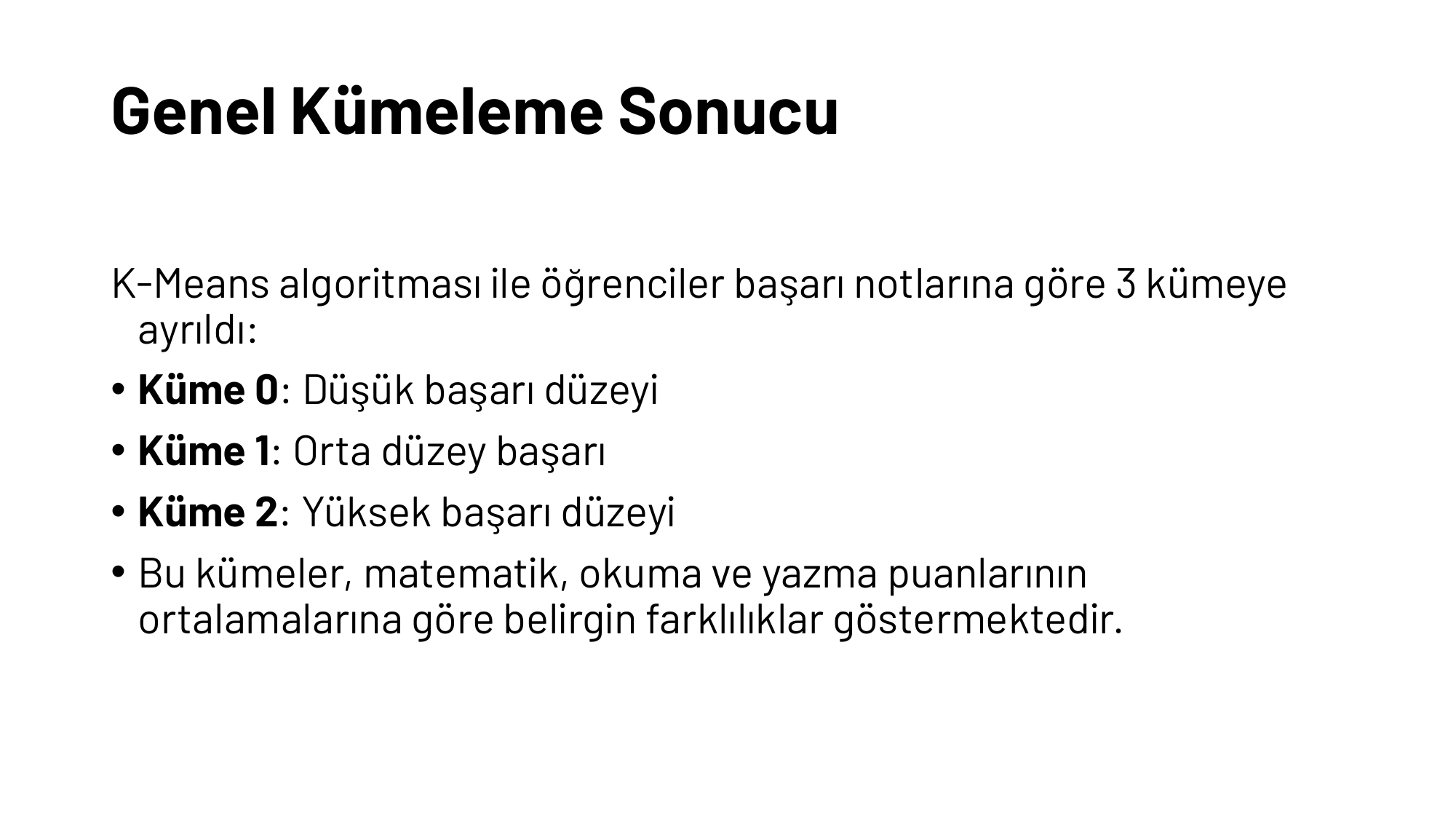

# Genel Kümeleme Sonucu
K-Means algoritması ile öğrenciler başarı notlarına göre 3 kümeye ayrıldı:
Küme 0: Düşük başarı düzeyi
Küme 1: Orta düzey başarı
Küme 2: Yüksek başarı düzeyi
Bu kümeler, matematik, okuma ve yazma puanlarının ortalamalarına göre belirgin farklılıklar göstermektedir.